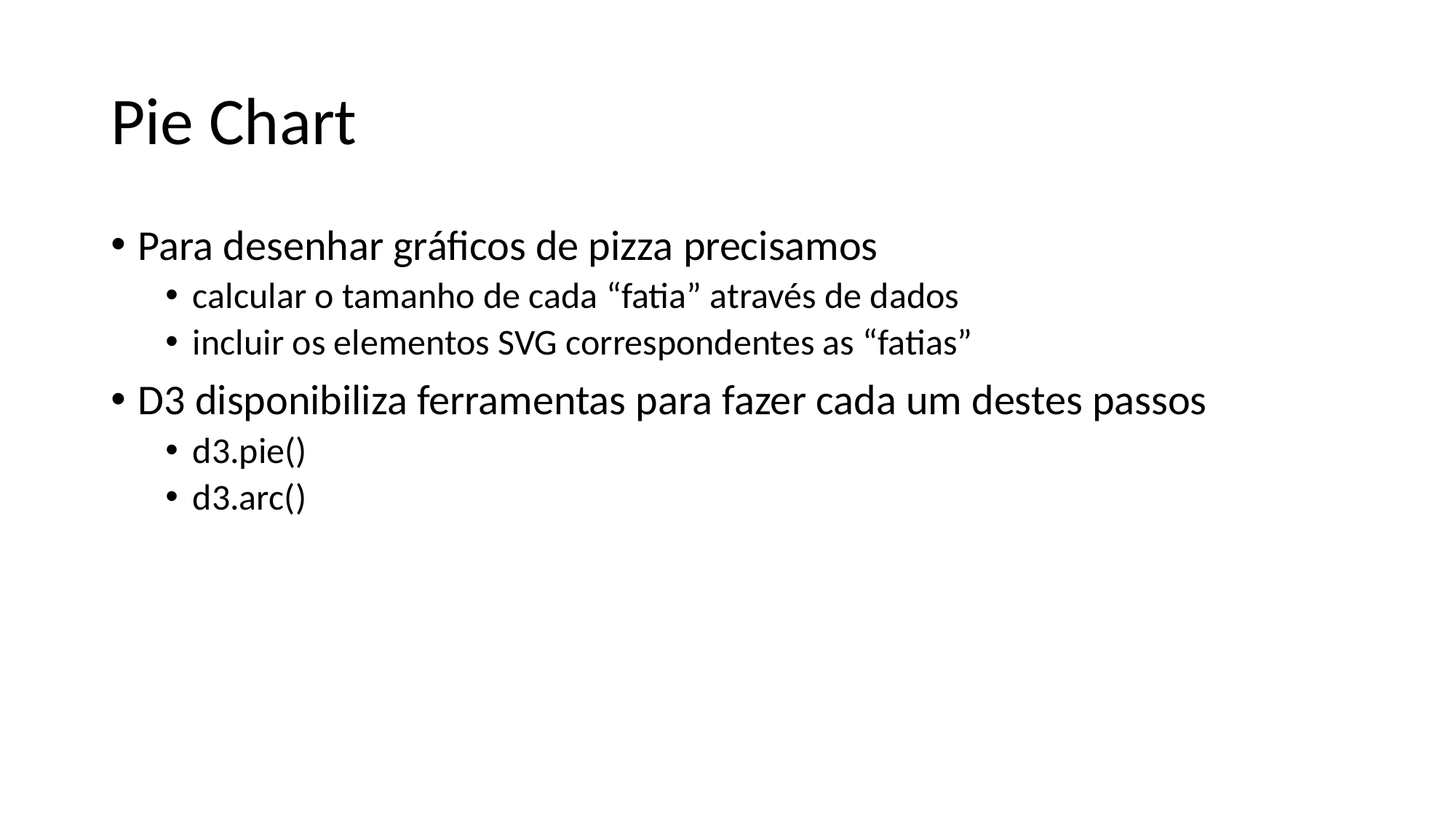

# Pie Chart
Para desenhar gráficos de pizza precisamos
calcular o tamanho de cada “fatia” através de dados
incluir os elementos SVG correspondentes as “fatias”
D3 disponibiliza ferramentas para fazer cada um destes passos
d3.pie()
d3.arc()